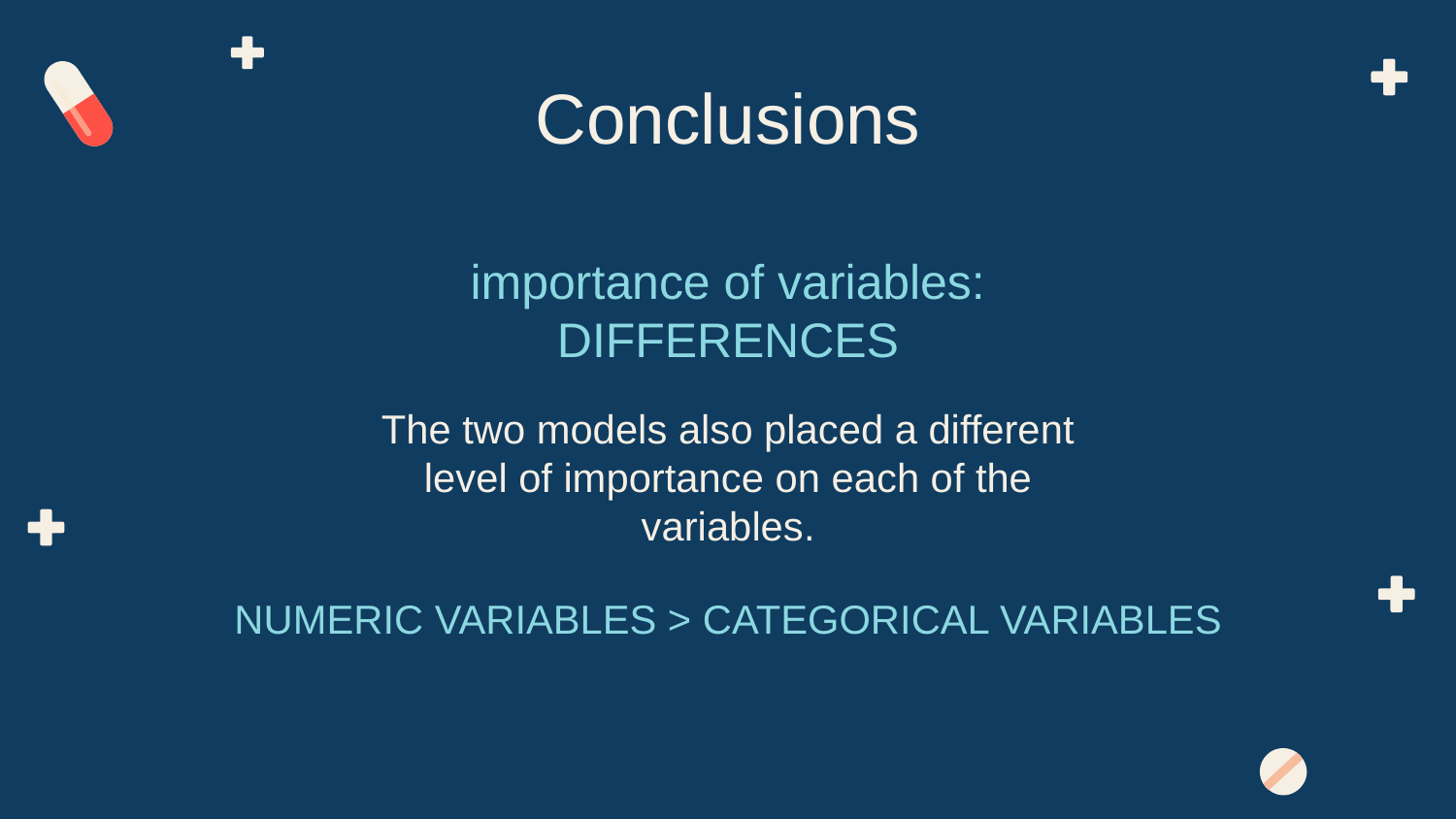

Conclusions
importance of variables: DIFFERENCES
The two models also placed a different level of importance on each of the variables.
NUMERIC VARIABLES > CATEGORICAL VARIABLES